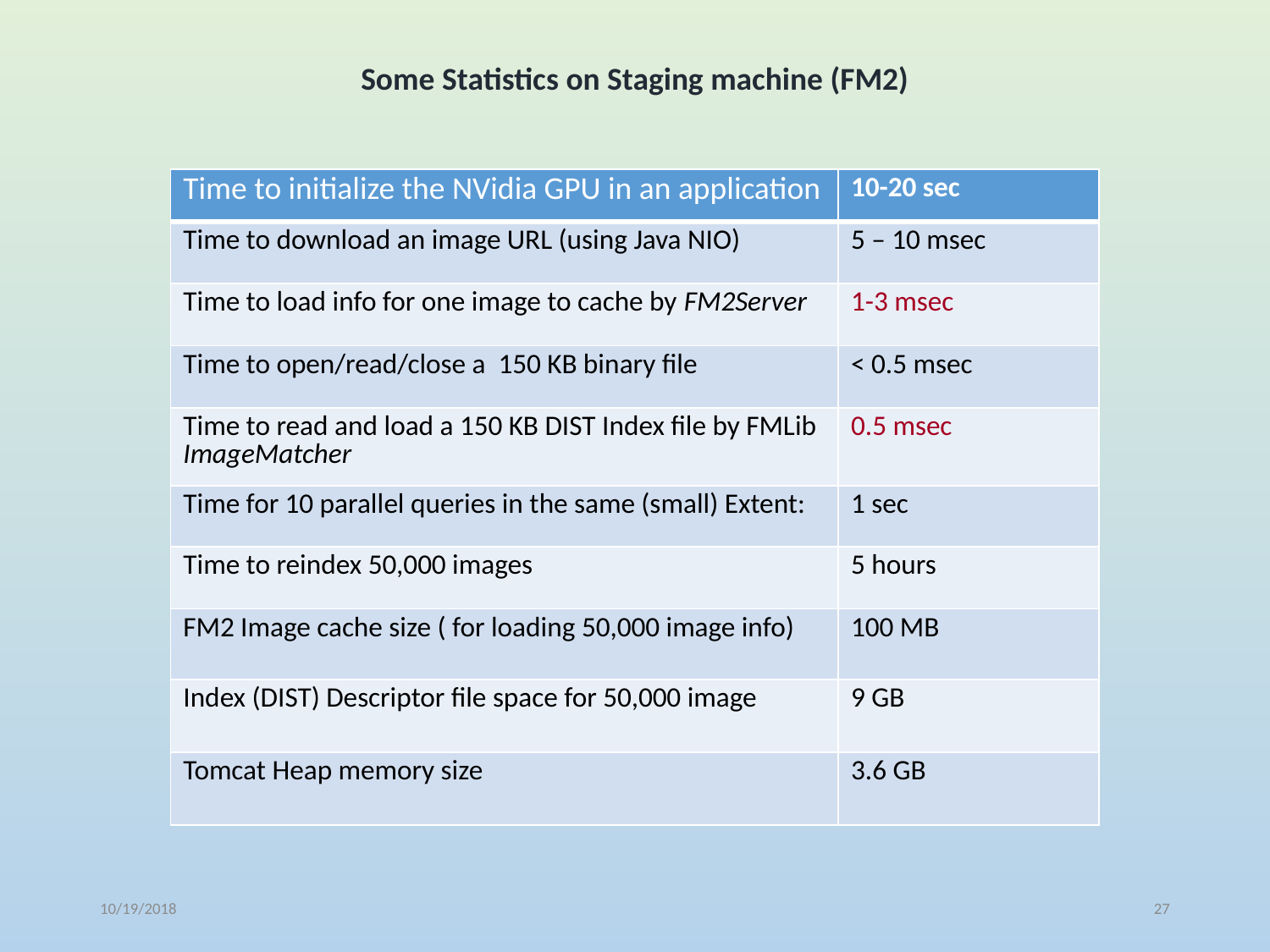

# Some Statistics on Staging machine (FM2)
| Time to initialize the NVidia GPU in an application | 10-20 sec |
| --- | --- |
| Time to download an image URL (using Java NIO) | 5 – 10 msec |
| Time to load info for one image to cache by FM2Server | 1-3 msec |
| Time to open/read/close a 150 KB binary file | < 0.5 msec |
| Time to read and load a 150 KB DIST Index file by FMLib ImageMatcher | 0.5 msec |
| Time for 10 parallel queries in the same (small) Extent: | 1 sec |
| Time to reindex 50,000 images | 5 hours |
| FM2 Image cache size ( for loading 50,000 image info) | 100 MB |
| Index (DIST) Descriptor file space for 50,000 image | 9 GB |
| Tomcat Heap memory size | 3.6 GB |
10/19/2018

27